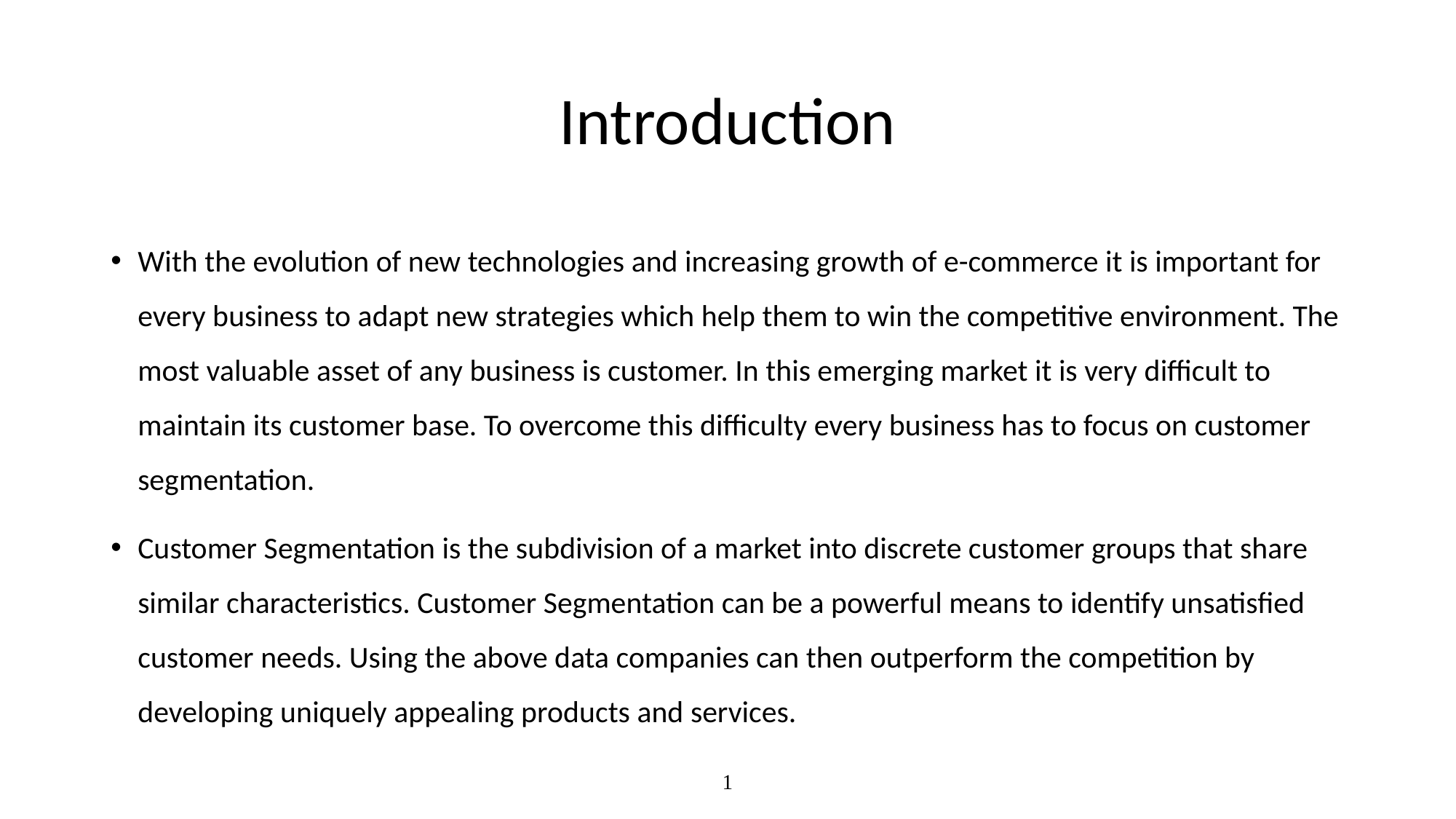

# Introduction
With the evolution of new technologies and increasing growth of e-commerce it is important for every business to adapt new strategies which help them to win the competitive environment. The most valuable asset of any business is customer. In this emerging market it is very difficult to maintain its customer base. To overcome this difficulty every business has to focus on customer segmentation.
Customer Segmentation is the subdivision of a market into discrete customer groups that share similar characteristics. Customer Segmentation can be a powerful means to identify unsatisfied customer needs. Using the above data companies can then outperform the competition by developing uniquely appealing products and services.
1